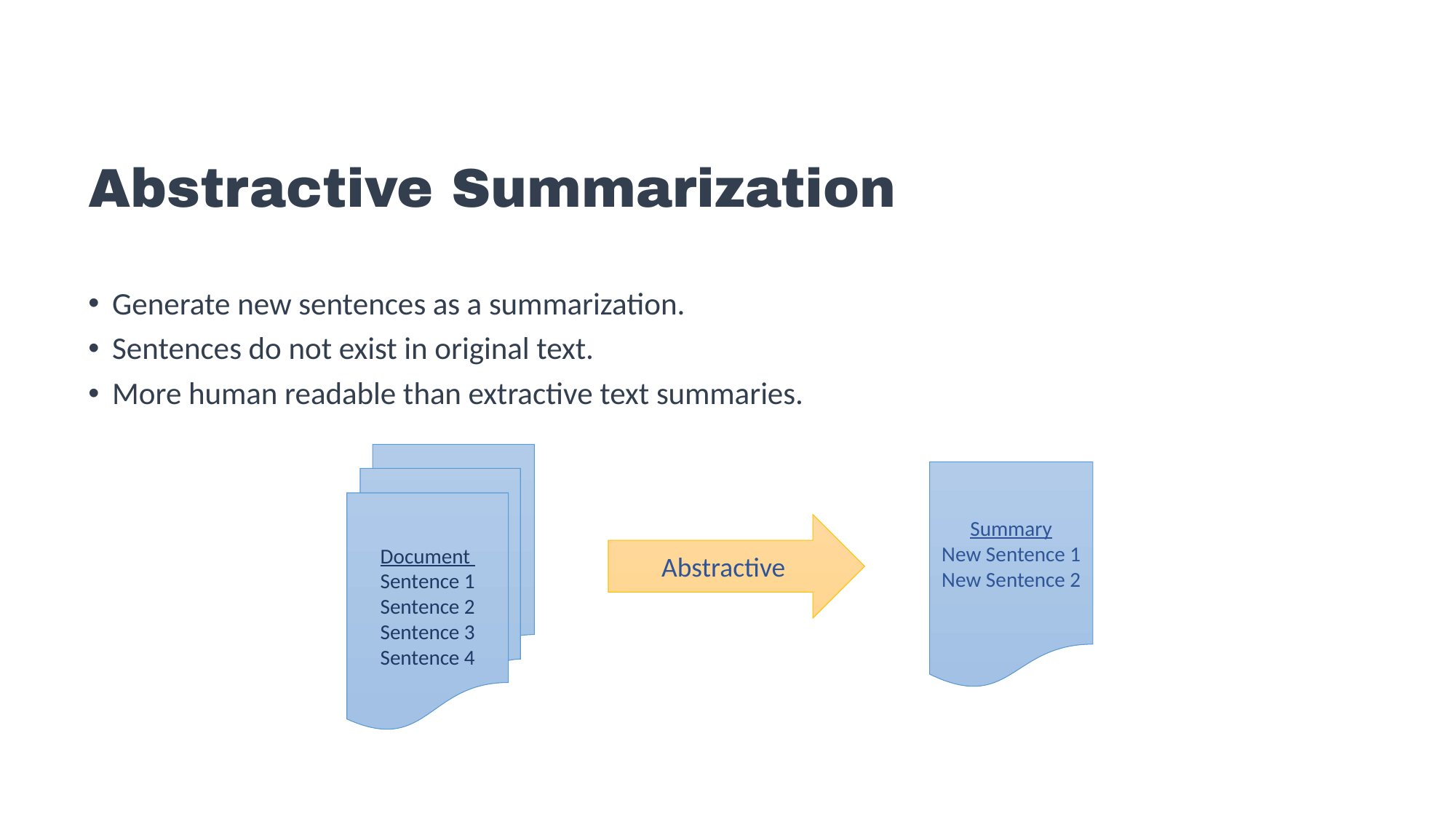

# Abstractive Summarization
Generate new sentences as a summarization.
Sentences do not exist in original text.
More human readable than extractive text summaries.

Document
Sentence 1
Sentence 2
Sentence 3
Sentence 4
Summary
New Sentence 1
New Sentence 2
Abstractive